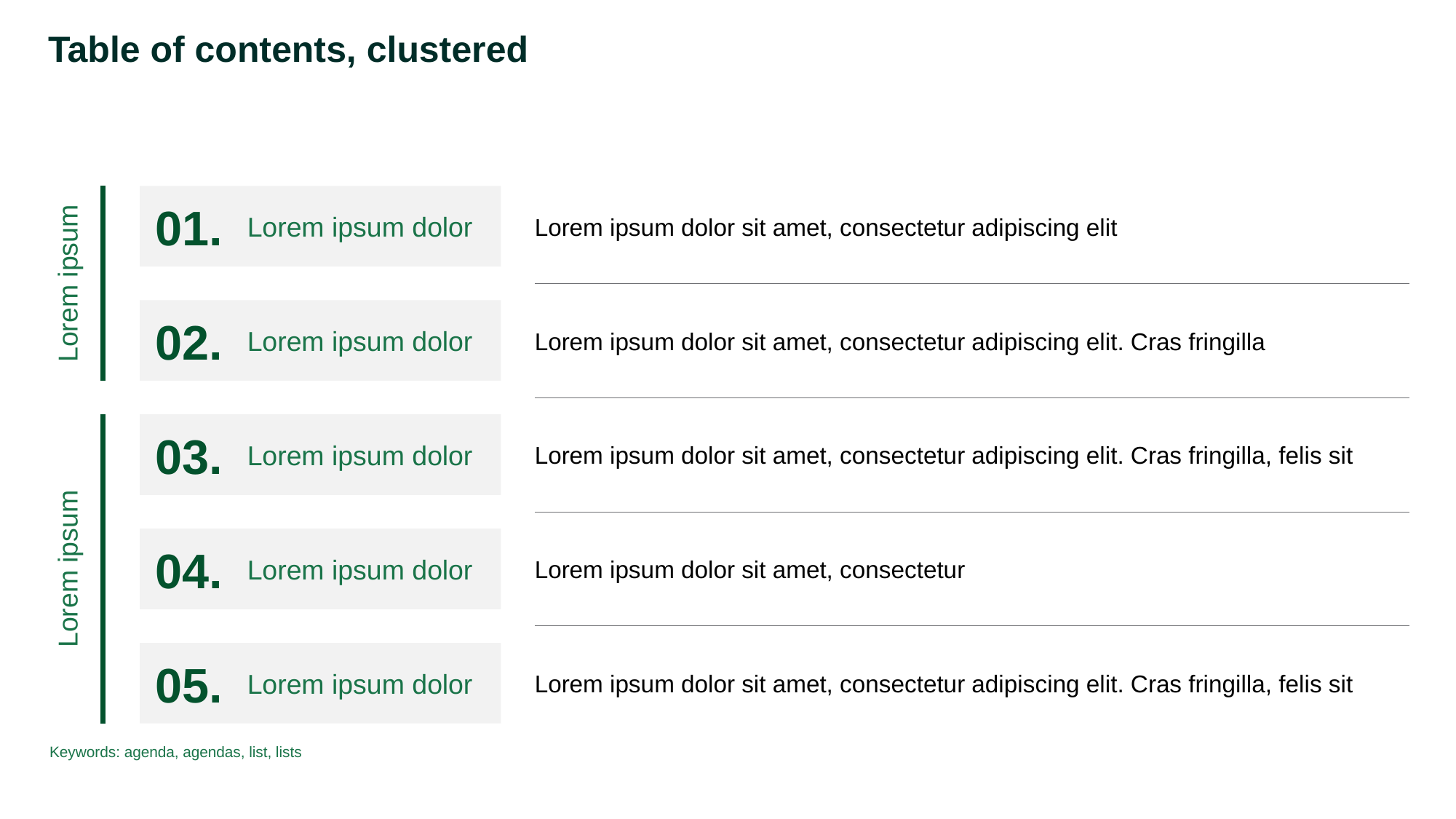

# Table of contents, clustered
Lorem ipsum dolor
01.
Lorem ipsum dolor sit amet, consectetur adipiscing elit
Lorem ipsum
Lorem ipsum dolor
02.
Lorem ipsum dolor sit amet, consectetur adipiscing elit. Cras fringilla
Lorem ipsum dolor
03.
Lorem ipsum dolor sit amet, consectetur adipiscing elit. Cras fringilla, felis sit
Lorem ipsum dolor
04.
Lorem ipsum
Lorem ipsum dolor sit amet, consectetur
Lorem ipsum dolor
05.
Lorem ipsum dolor sit amet, consectetur adipiscing elit. Cras fringilla, felis sit
Keywords: agenda, agendas, list, lists